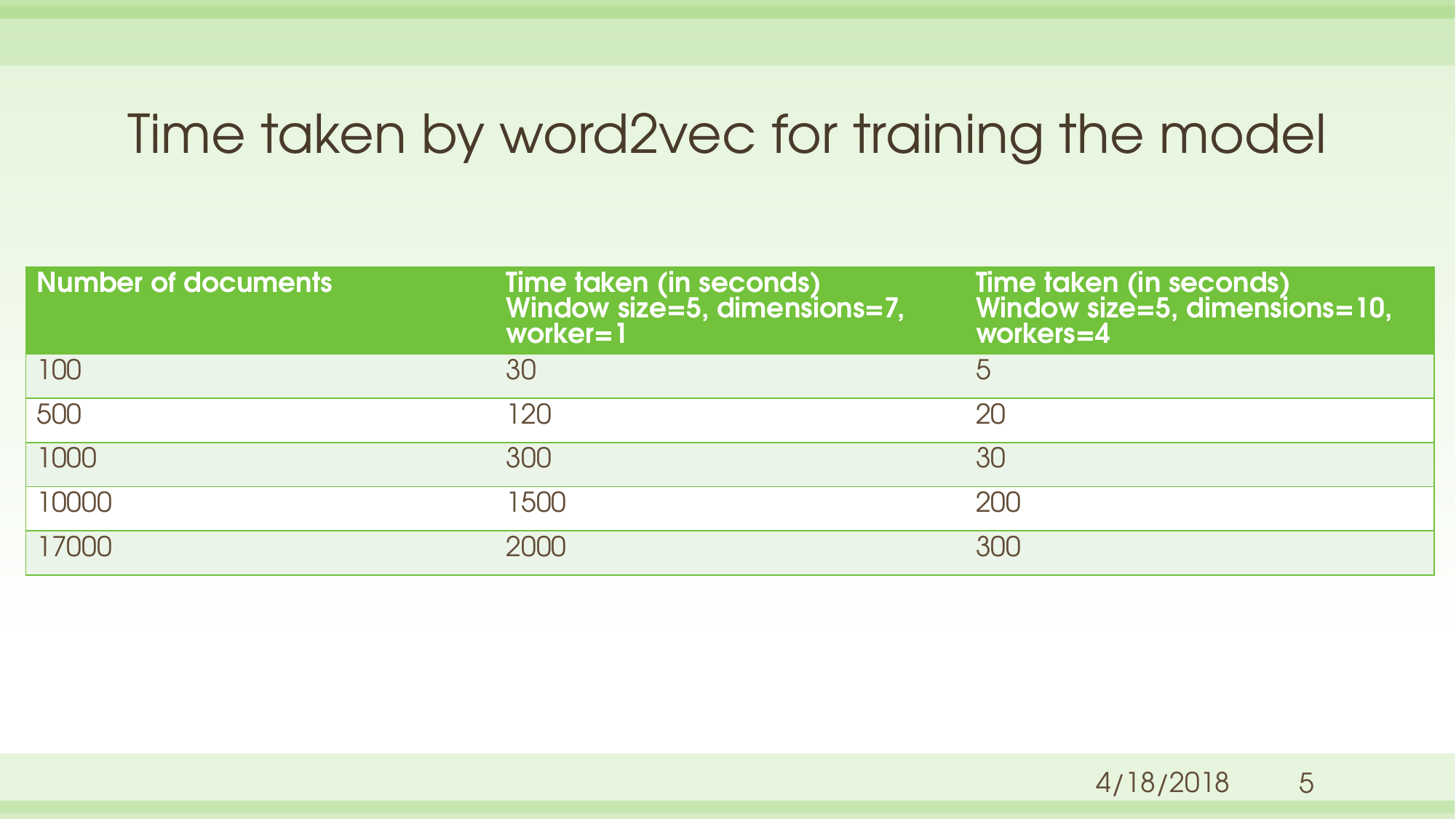

# Time taken by word2vec for training the model
| Number of documents | Time taken (in seconds) Window size=5, dimensions=7, worker=1 | Time taken (in seconds) Window size=5, dimensions=10, workers=4 |
| --- | --- | --- |
| 100 | 30 | 5 |
| 500 | 120 | 20 |
| 1000 | 300 | 30 |
| 10000 | 1500 | 200 |
| 17000 | 2000 | 300 |
4/18/2018
5